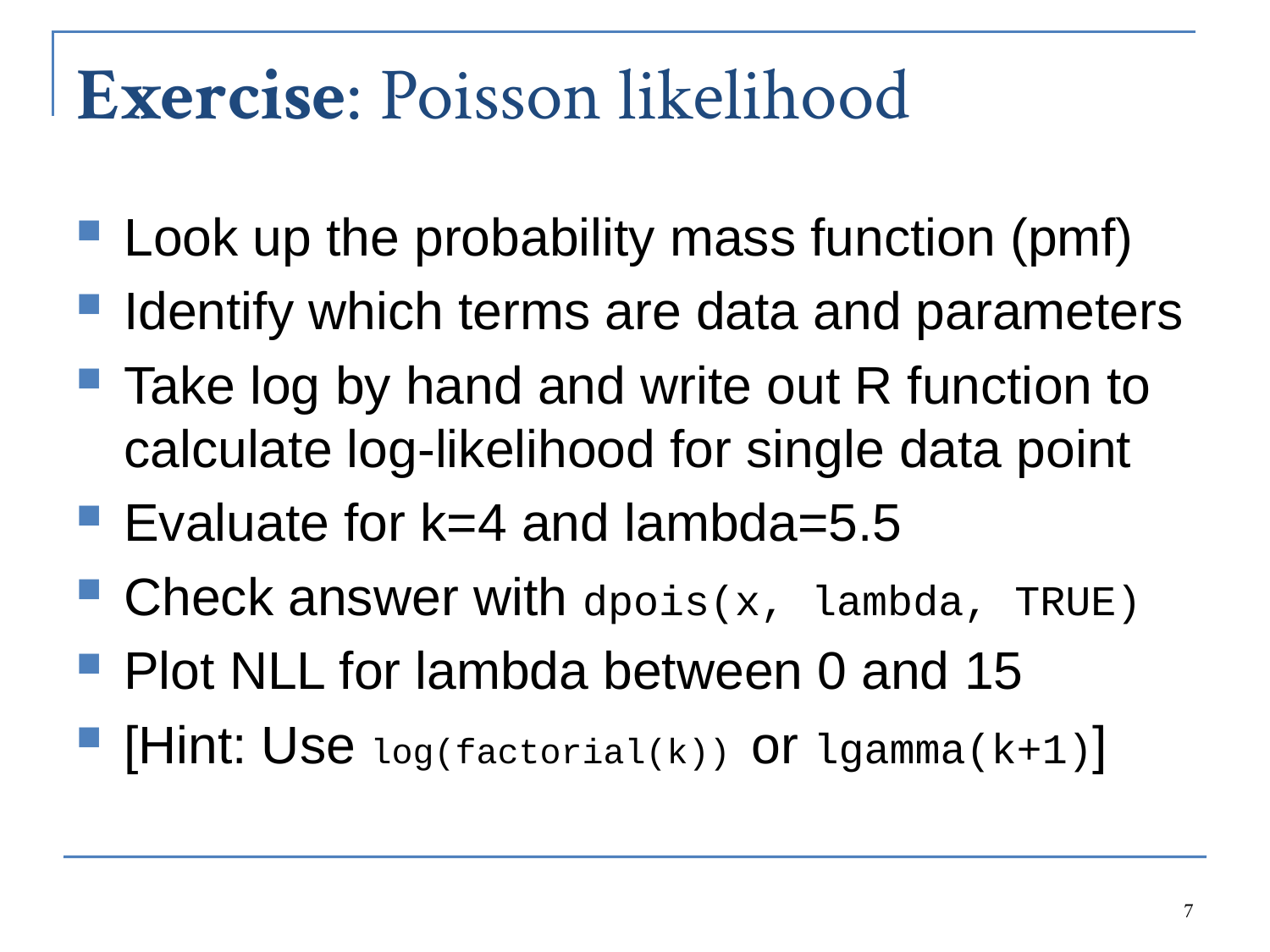

# Exercise: Poisson likelihood
Look up the probability mass function (pmf)
Identify which terms are data and parameters
Take log by hand and write out R function to calculate log-likelihood for single data point
Evaluate for k=4 and lambda=5.5
Check answer with dpois(x, lambda, TRUE)
Plot NLL for lambda between 0 and 15
[Hint: Use log(factorial(k)) or lgamma(k+1)]
7